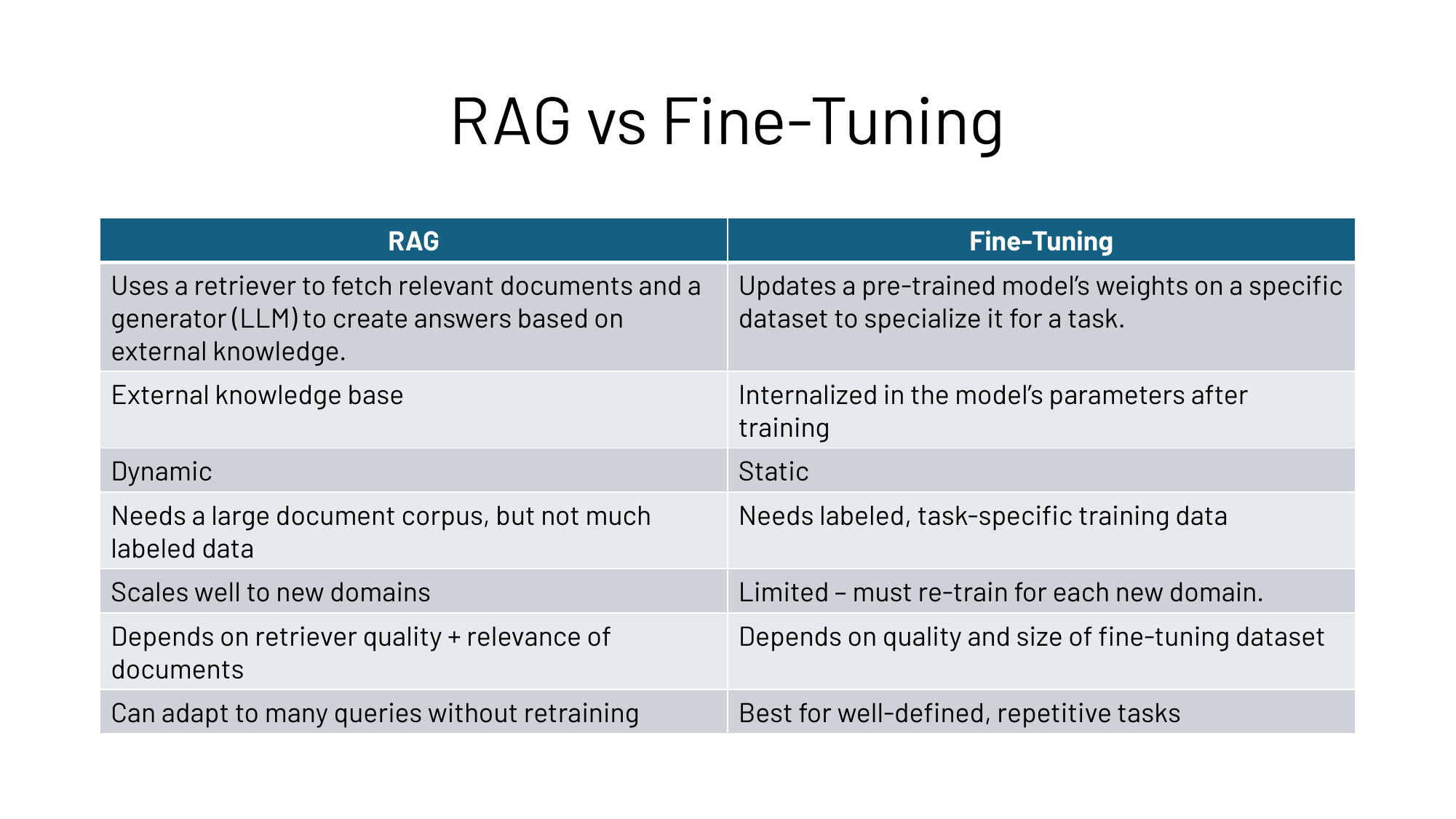

# RAG vs Fine-Tuning
| RAG | Fine-Tuning |
| --- | --- |
| Uses a retriever to fetch relevant documents and a generator (LLM) to create answers based on external knowledge. | Updates a pre-trained model’s weights on a specific dataset to specialize it for a task. |
| External knowledge base | Internalized in the model’s parameters after training |
| Dynamic | Static |
| Needs a large document corpus, but not much labeled data | Needs labeled, task-specific training data |
| Scales well to new domains | Limited – must re-train for each new domain. |
| Depends on retriever quality + relevance of documents | Depends on quality and size of fine-tuning dataset |
| Can adapt to many queries without retraining | Best for well-defined, repetitive tasks |